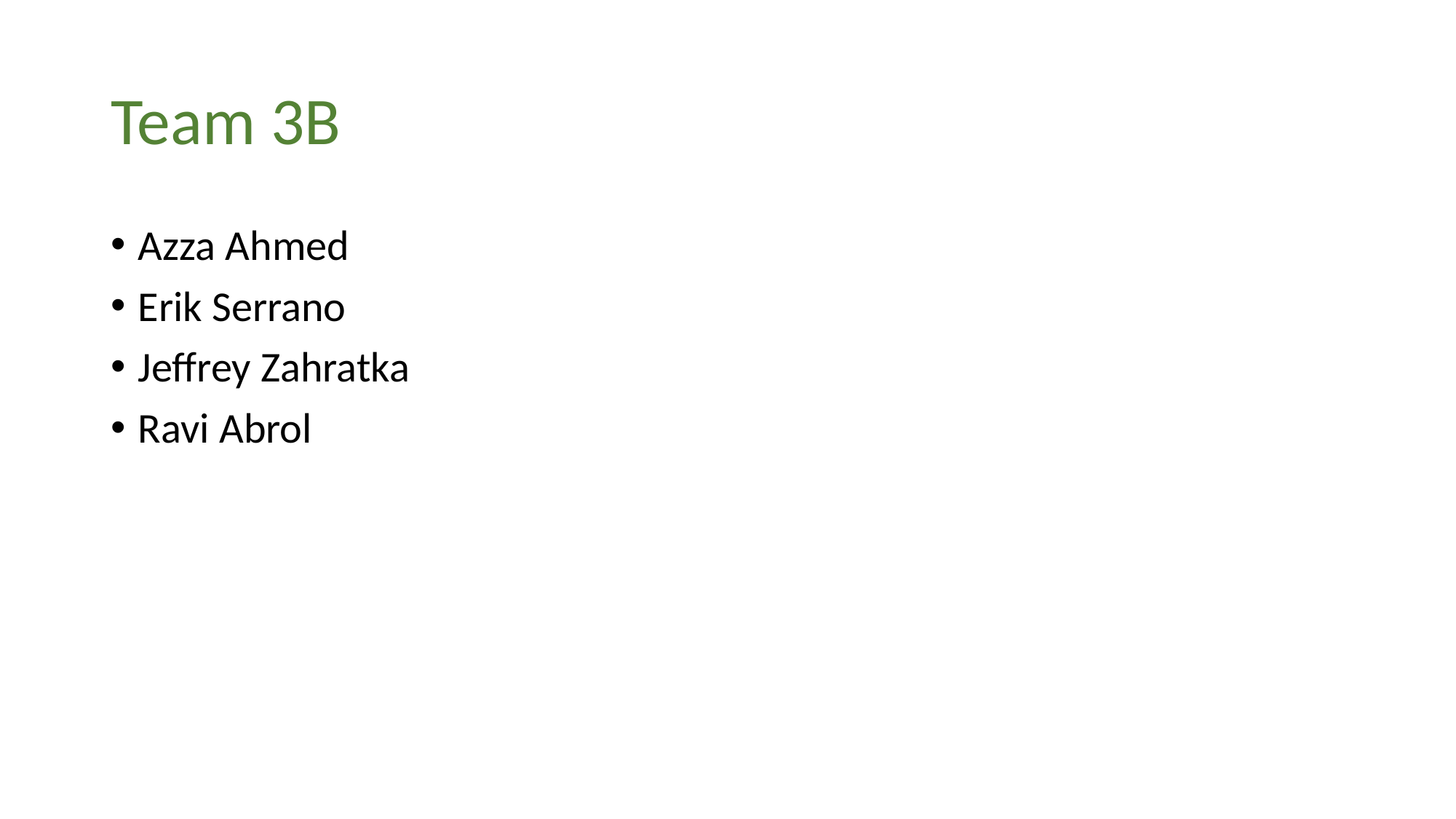

# Team 3B
Azza Ahmed
Erik Serrano
Jeffrey Zahratka
Ravi Abrol